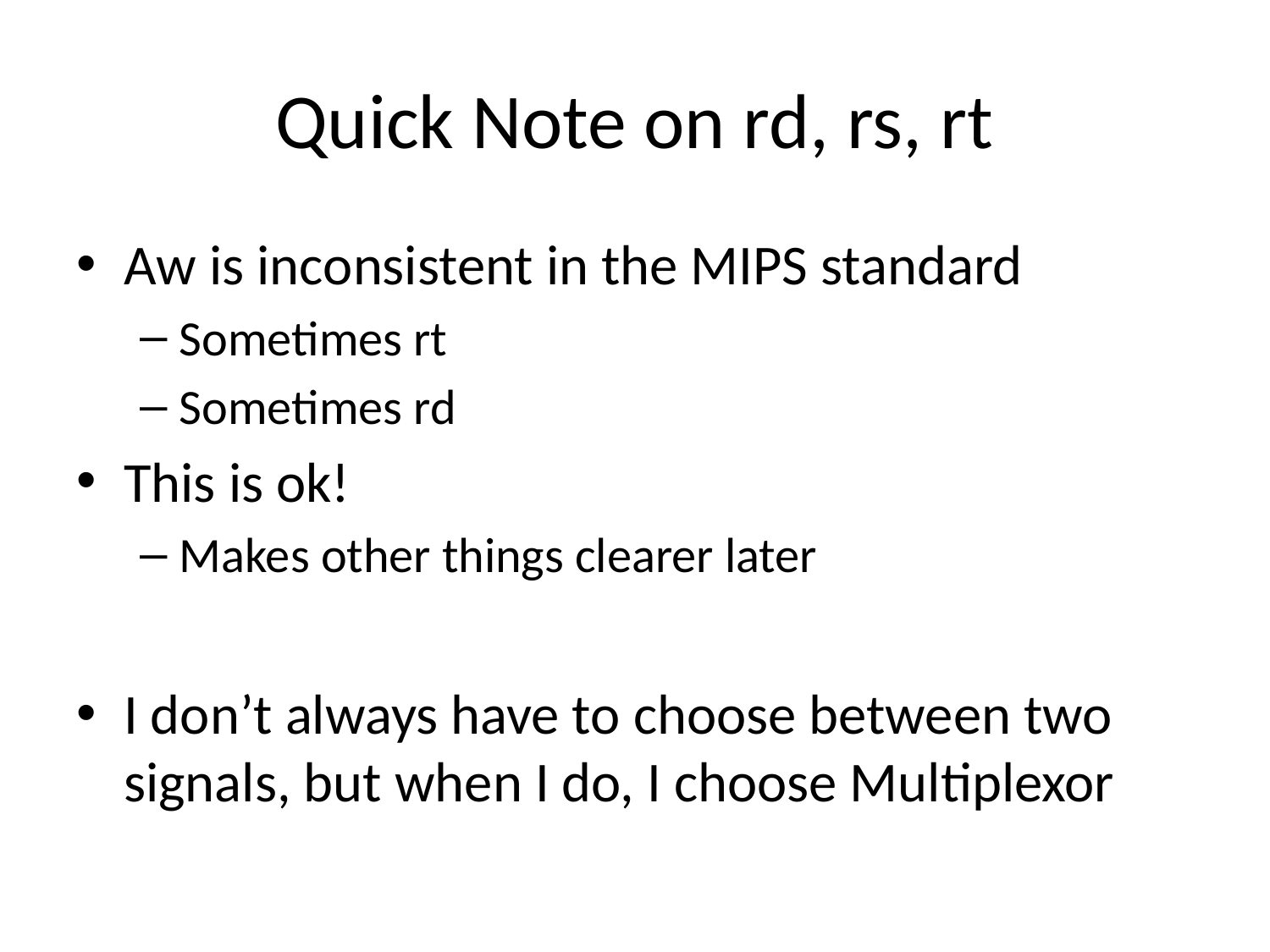

# Quick Note on rd, rs, rt
Aw is inconsistent in the MIPS standard
Sometimes rt
Sometimes rd
This is ok!
Makes other things clearer later

I don’t always have to choose between two signals, but when I do, I choose Multiplexor